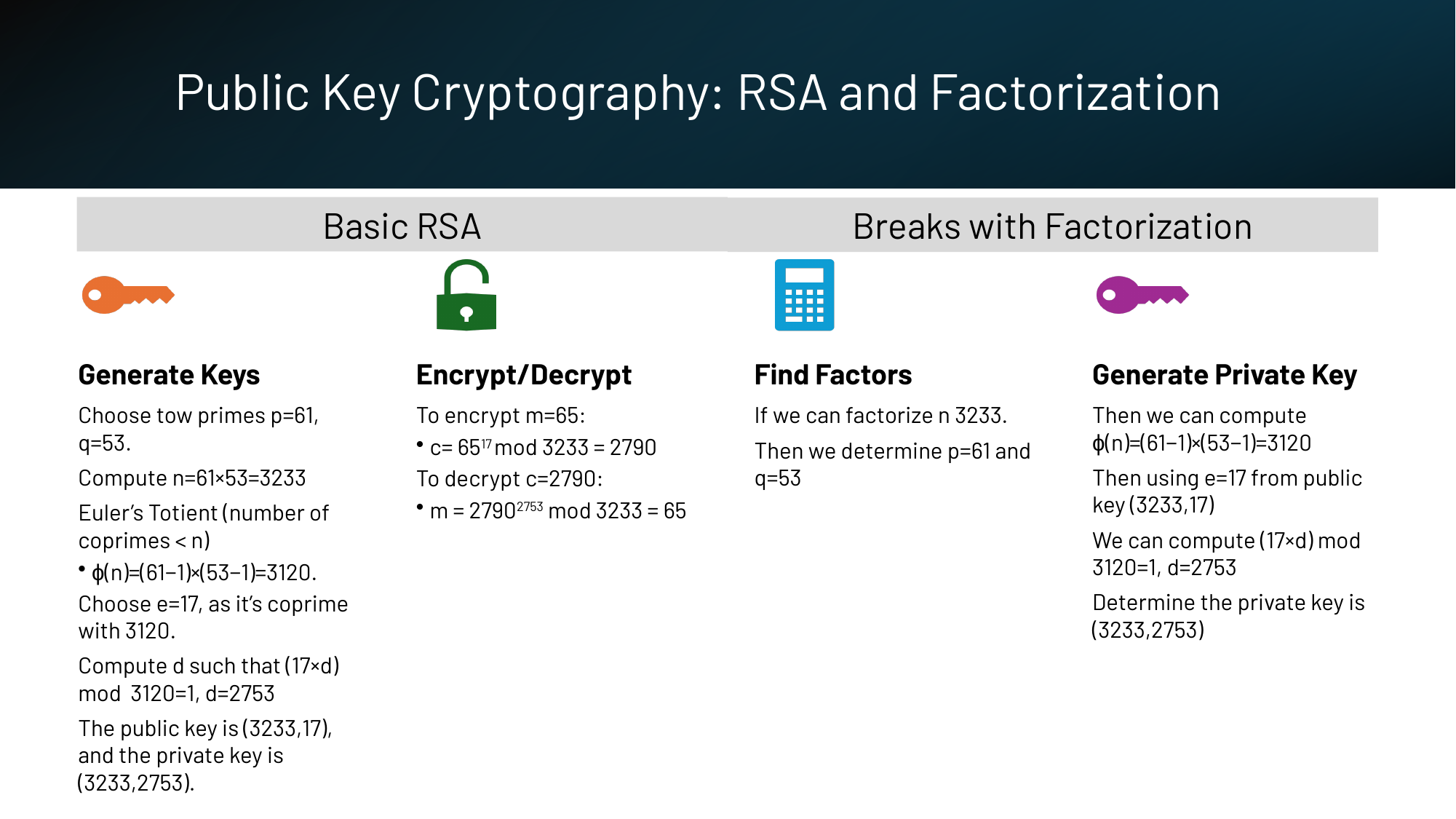

# Public Key Cryptography: RSA and Factorization
Basic RSA
Breaks with Factorization
Generate Keys
Choose tow primes p=61, q=53.
Compute n=61×53=3233
Euler’s Totient (number of coprimes < n)
ϕ(n)=(61−1)×(53−1)=3120.
Choose e=17, as it’s coprime with 3120.
Compute d such that (17×d) mod  3120=1, d=2753
The public key is (3233,17), and the private key is (3233,2753).
Encrypt/Decrypt
To encrypt m=65:
c= 6517 mod 3233 = 2790
To decrypt c=2790:
m = 27902753 mod 3233 = 65
Find Factors
If we can factorize n 3233.
Then we determine p=61 and q=53
Generate Private Key
Then we can compute ϕ(n)=(61−1)×(53−1)=3120
Then using e=17 from public key (3233,17)
We can compute (17×d) mod  3120=1, d=2753
Determine the private key is (3233,2753)